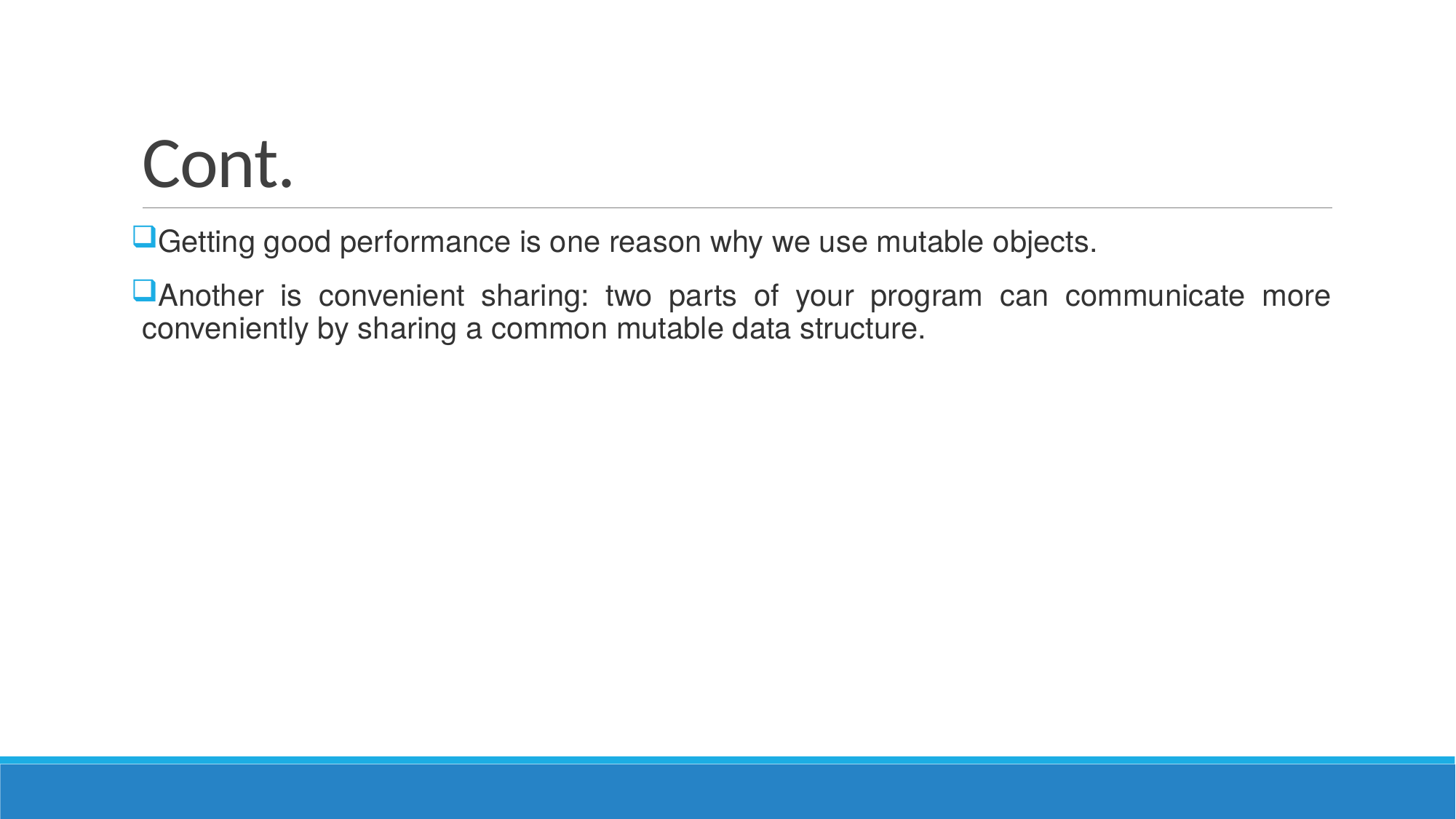

# Cont.
Getting good performance is one reason why we use mutable objects.
Another is convenient sharing: two parts of your program can communicate more conveniently by sharing a common mutable data structure.